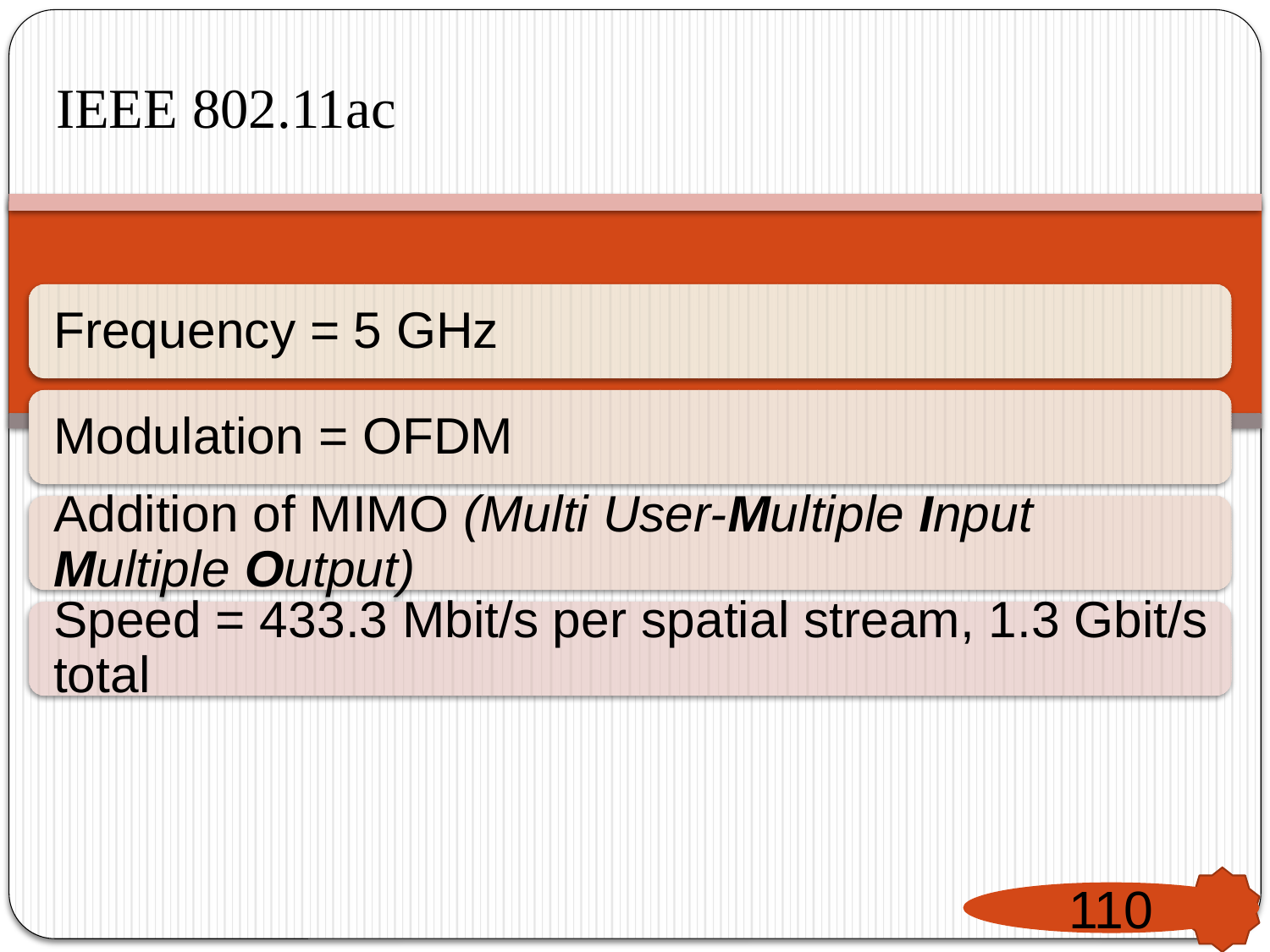

IEEE 802.11ac
Frequency = 5 GHz
Modulation = OFDM
Addition of MIMO (Multi User-Multiple Input Multiple Output)
Speed = 433.3 Mbit/s per spatial stream, 1.3 Gbit/s total

110